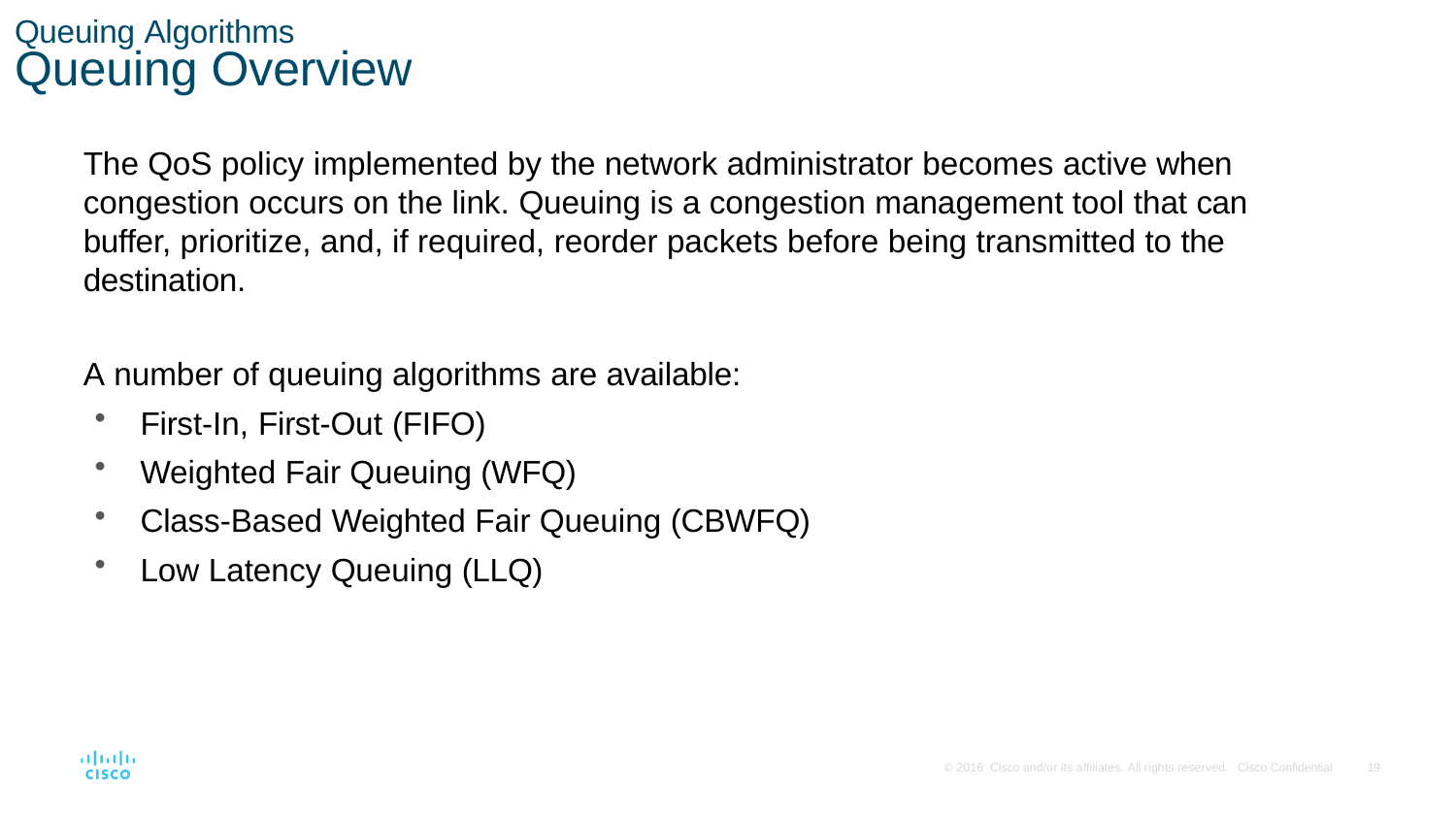

Queuing Algorithms
# Queuing Overview
The QoS policy implemented by the network administrator becomes active when congestion occurs on the link. Queuing is a congestion management tool that can buffer, prioritize, and, if required, reorder packets before being transmitted to the destination.

A number of queuing algorithms are available:
First-In, First-Out (FIFO)
Weighted Fair Queuing (WFQ)
Class-Based Weighted Fair Queuing (CBWFQ)
Low Latency Queuing (LLQ)
© 2016 Cisco and/or its affiliates. All rights reserved. Cisco Confidential
19